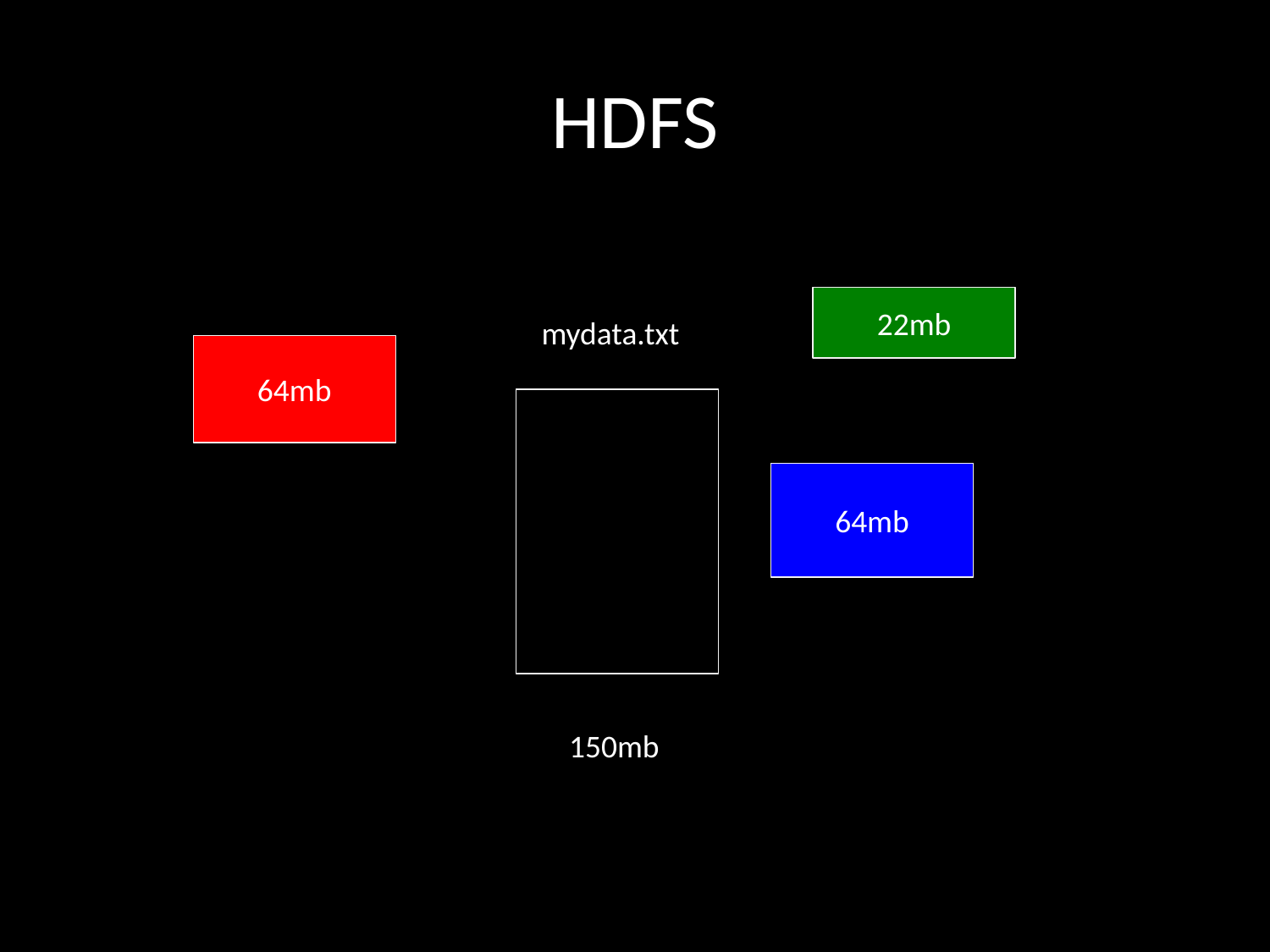

# HDFS
22mb
mydata.txt
64mb

64mb
150mb